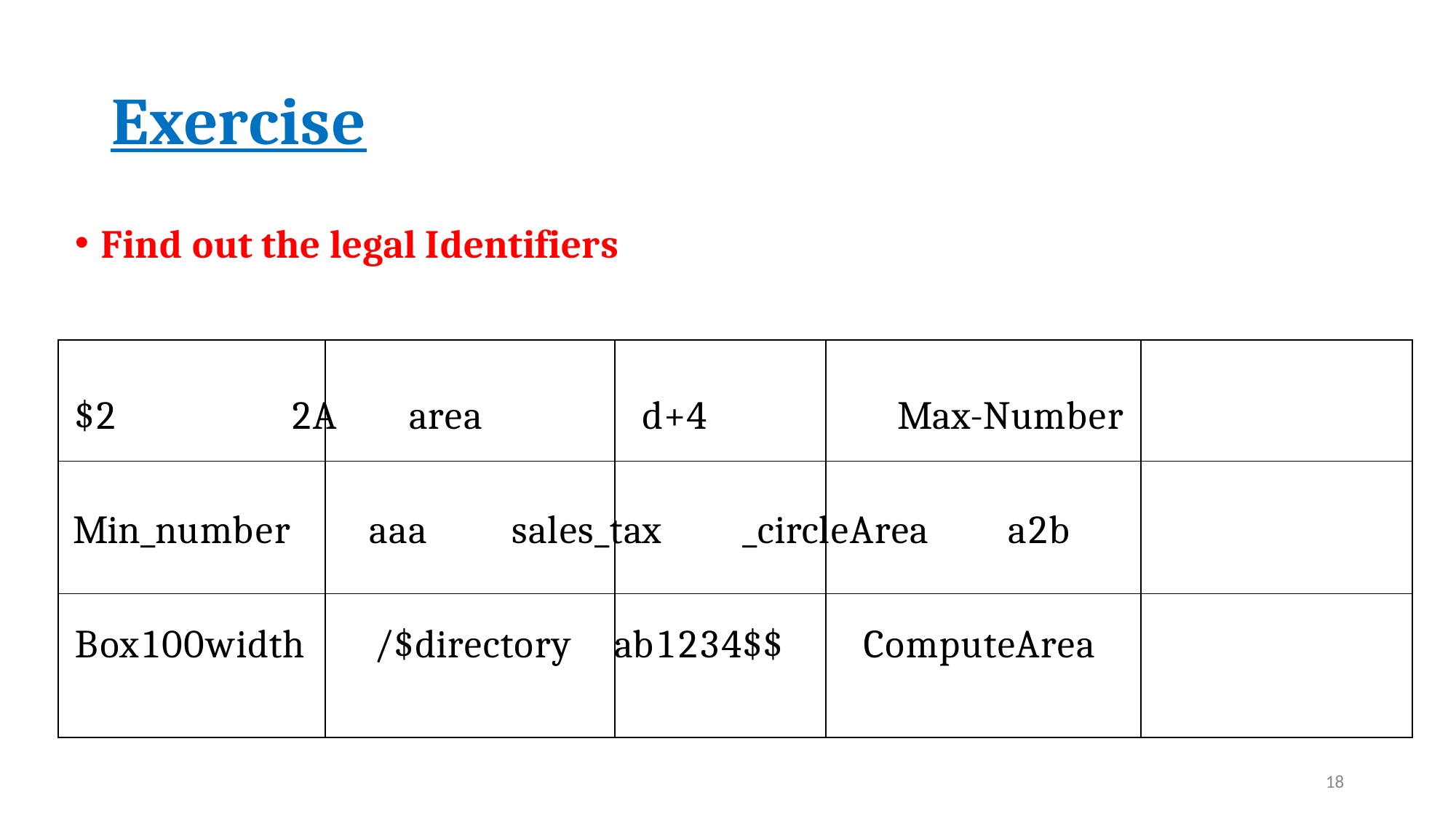

# Exercise
Find out the legal Identifiers

$2		          2A		area	               d+4	                     Max-Number

Min_number         aaa 		sales_tax	   _circleArea         a2b

Box100width        /$directory 	ab1234$$ 	     ComputeArea

|  |
| --- |
|  |
| --- |
|  |
| --- |
18